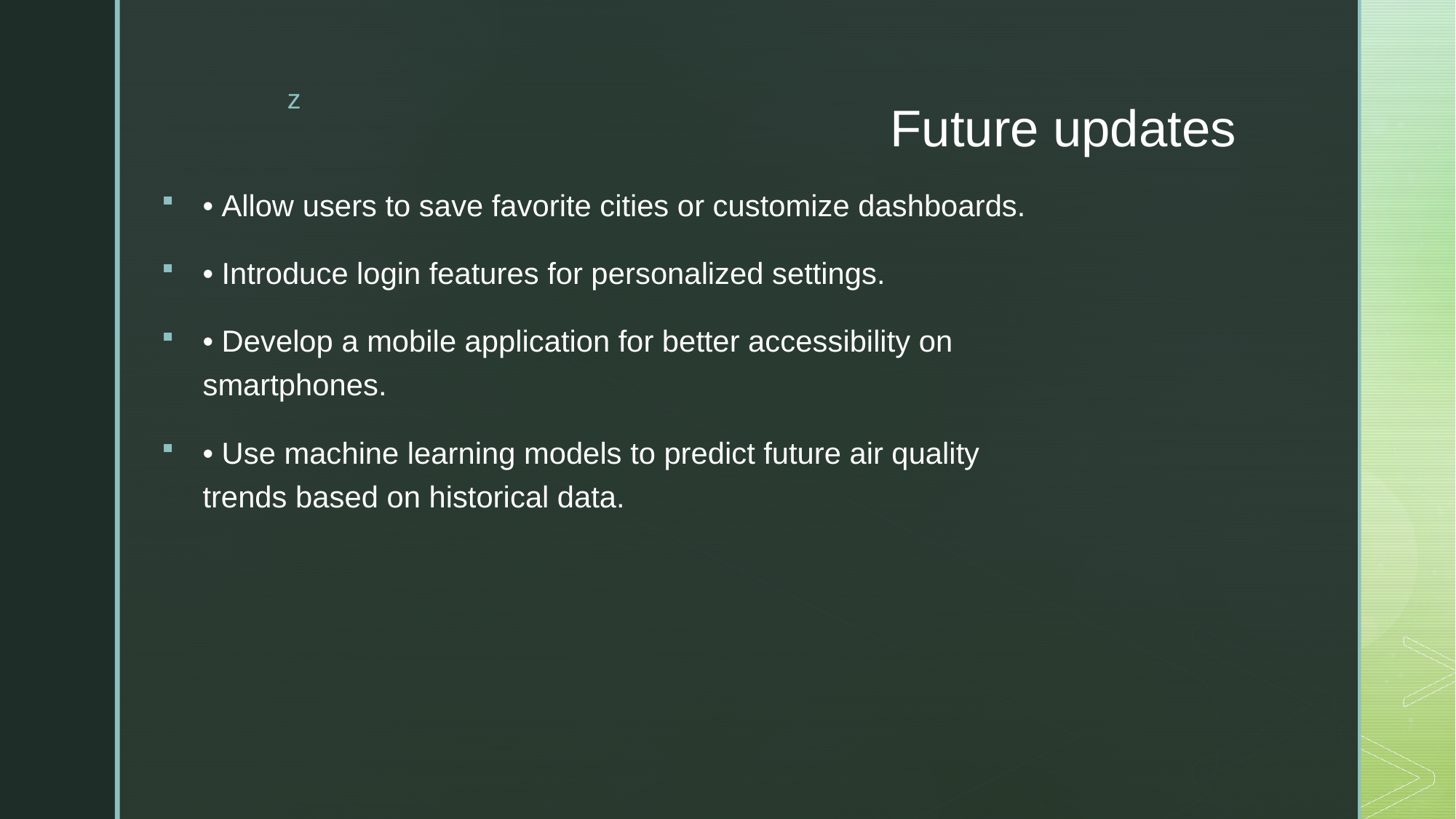

• Allow users to save favorite cities or customize dashboards.
• Introduce login features for personalized settings.
• Develop a mobile application for better accessibility on smartphones.
• Use machine learning models to predict future air quality trends based on historical data.

# Future updates